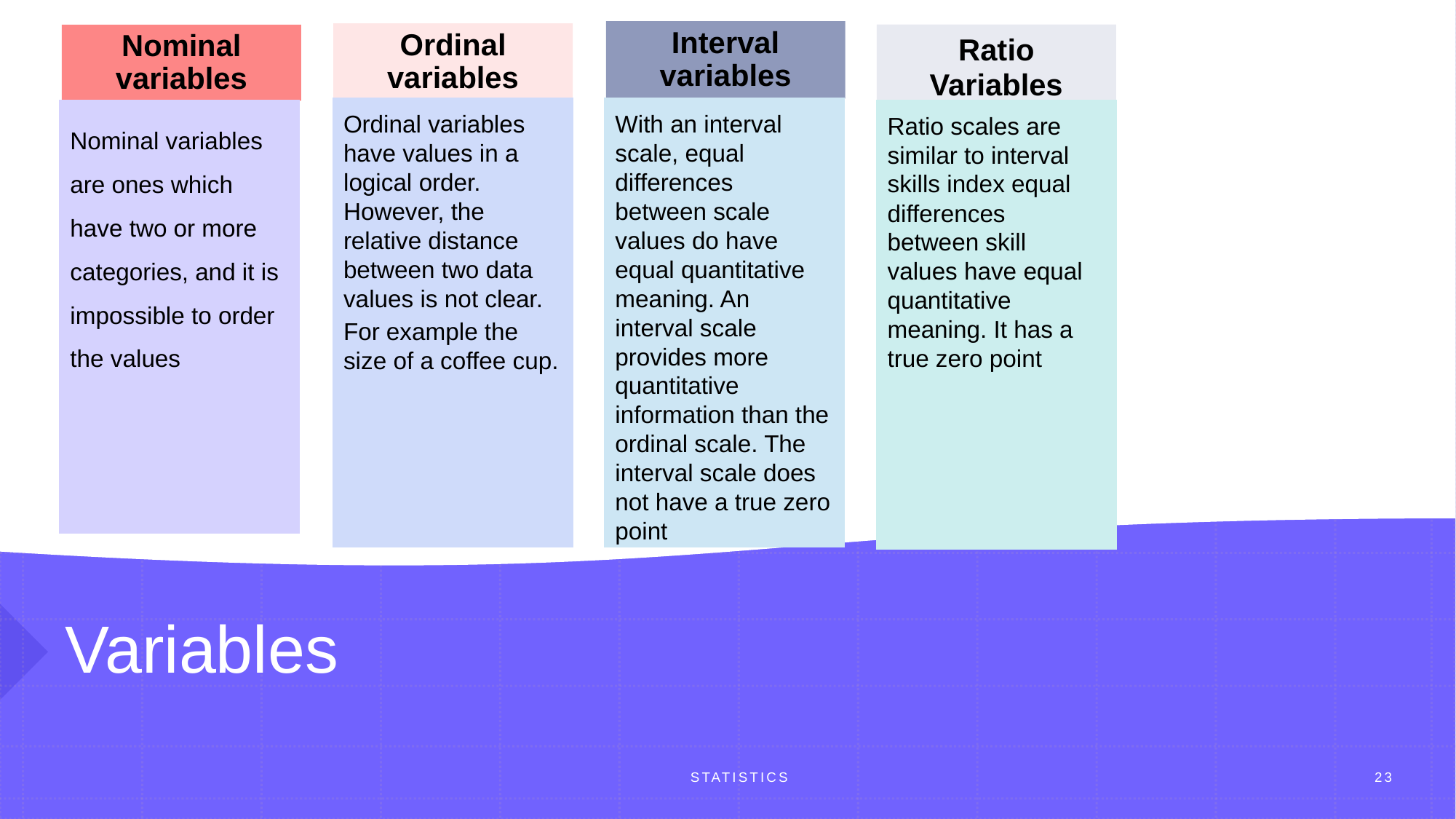

Interval variables
Ordinal variables
Nominal variables
Ratio Variables
Ordinal variables have values in a logical order. However, the relative distance between two data values is not clear.
For example the size of a coffee cup.
With an interval scale, equal differences between scale values do have equal quantitative meaning. An interval scale provides more quantitative information than the ordinal scale. The interval scale does not have a true zero point
Ratio scales are similar to interval skills index equal differences between skill values have equal quantitative meaning. It has a true zero point
Nominal variables are ones which have two or more categories, and it is impossible to order the values
# Variables
STATISTICS
23